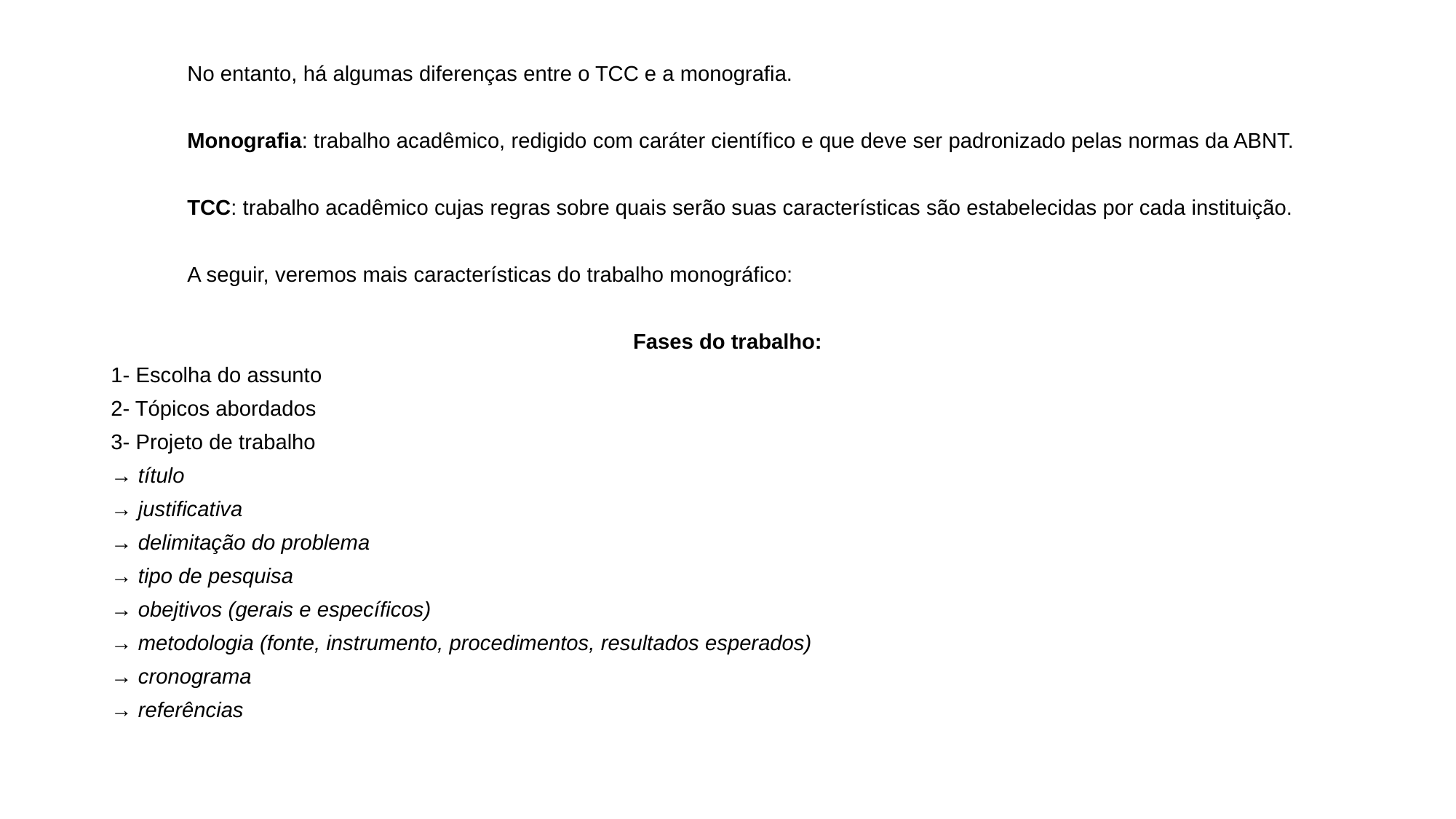

No entanto, há algumas diferenças entre o TCC e a monografia.

	Monografia: trabalho acadêmico, redigido com caráter científico e que deve ser padronizado pelas normas da ABNT.

	TCC: trabalho acadêmico cujas regras sobre quais serão suas características são estabelecidas por cada instituição.

	A seguir, veremos mais características do trabalho monográfico:

Fases do trabalho:
1- Escolha do assunto
2- Tópicos abordados
3- Projeto de trabalho
→ título
→ justificativa
→ delimitação do problema
→ tipo de pesquisa
→ obejtivos (gerais e específicos)
→ metodologia (fonte, instrumento, procedimentos, resultados esperados)
→ cronograma
→ referências